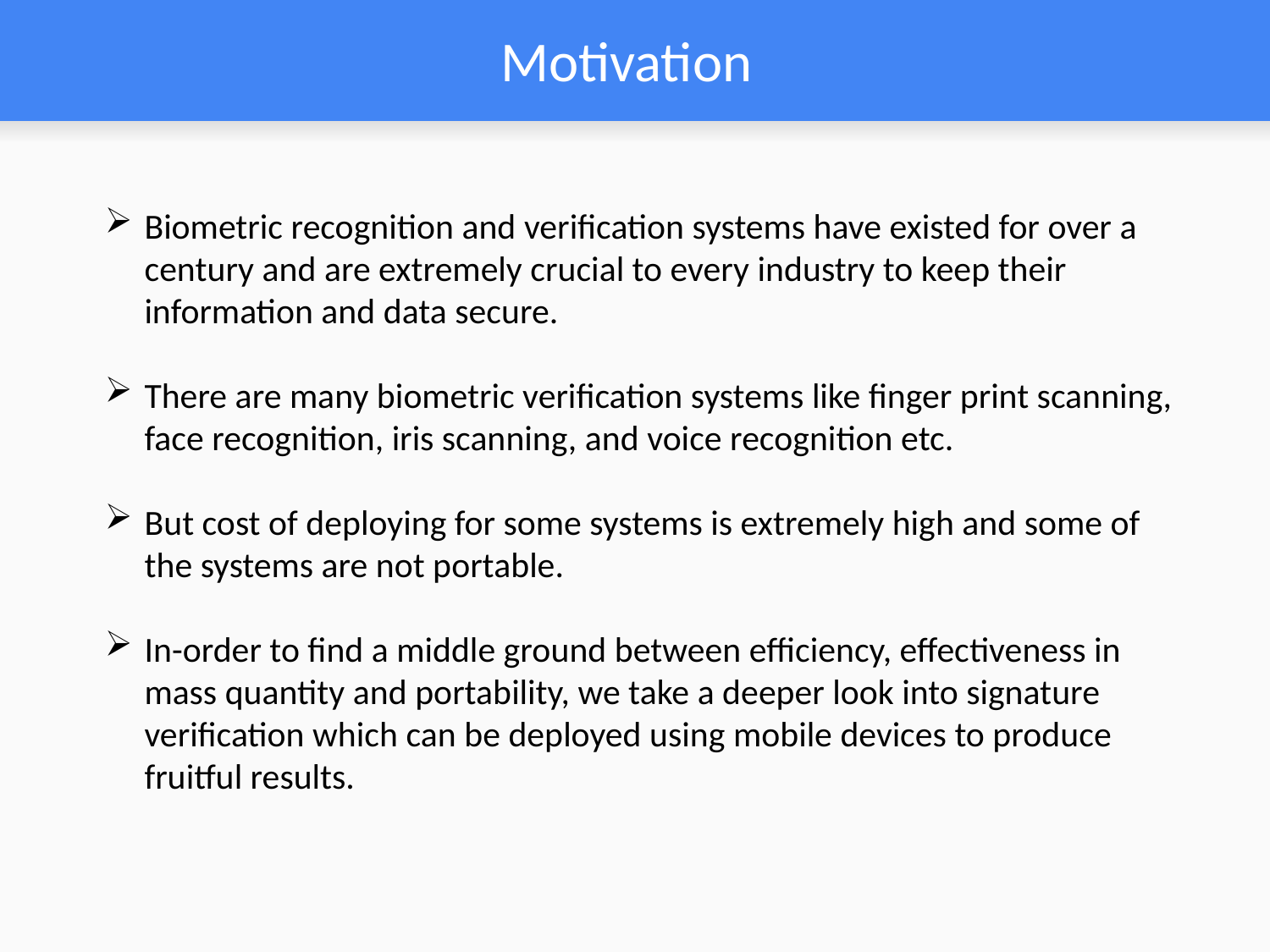

# Motivation
Biometric recognition and verification systems have existed for over a century and are extremely crucial to every industry to keep their information and data secure.

There are many biometric verification systems like finger print scanning, face recognition, iris scanning, and voice recognition etc.

But cost of deploying for some systems is extremely high and some of the systems are not portable.

In-order to find a middle ground between efficiency, effectiveness in mass quantity and portability, we take a deeper look into signature verification which can be deployed using mobile devices to produce fruitful results.